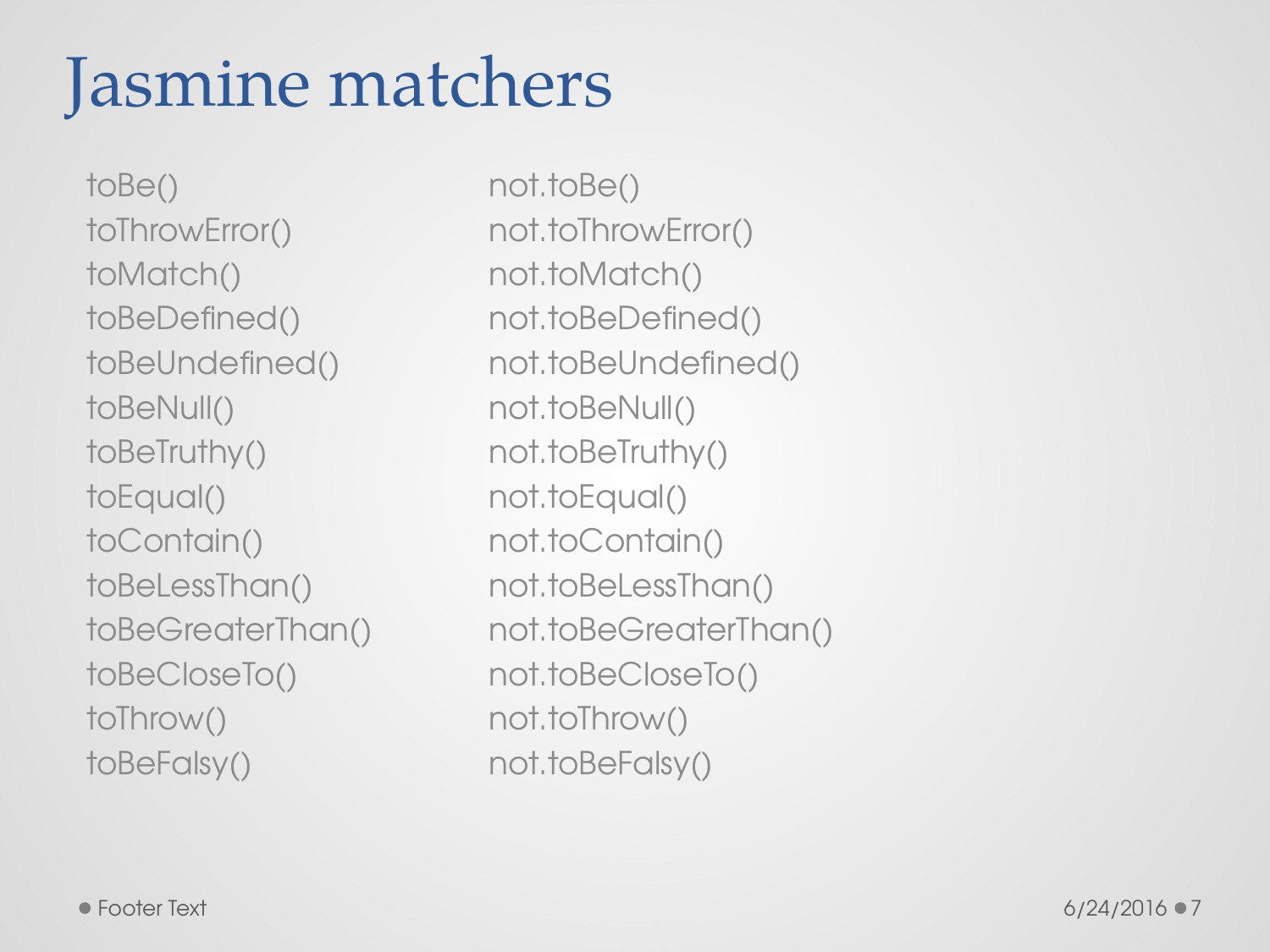

# Jasmine matchers
toBe()
toThrowError()
toMatch()
toBeDefined()
toBeUndefined()
toBeNull()
toBeTruthy()
toEqual()
toContain()
toBeLessThan()
toBeGreaterThan()
toBeCloseTo()
toThrow()
toBeFalsy()

not.toBe()
not.toThrowError()
not.toMatch()
not.toBeDefined()
not.toBeUndefined()
not.toBeNull()
not.toBeTruthy()
not.toEqual()
not.toContain()
not.toBeLessThan()
not.toBeGreaterThan()
not.toBeCloseTo()
not.toThrow()
not.toBeFalsy()

Footer Text
6/24/2016
7